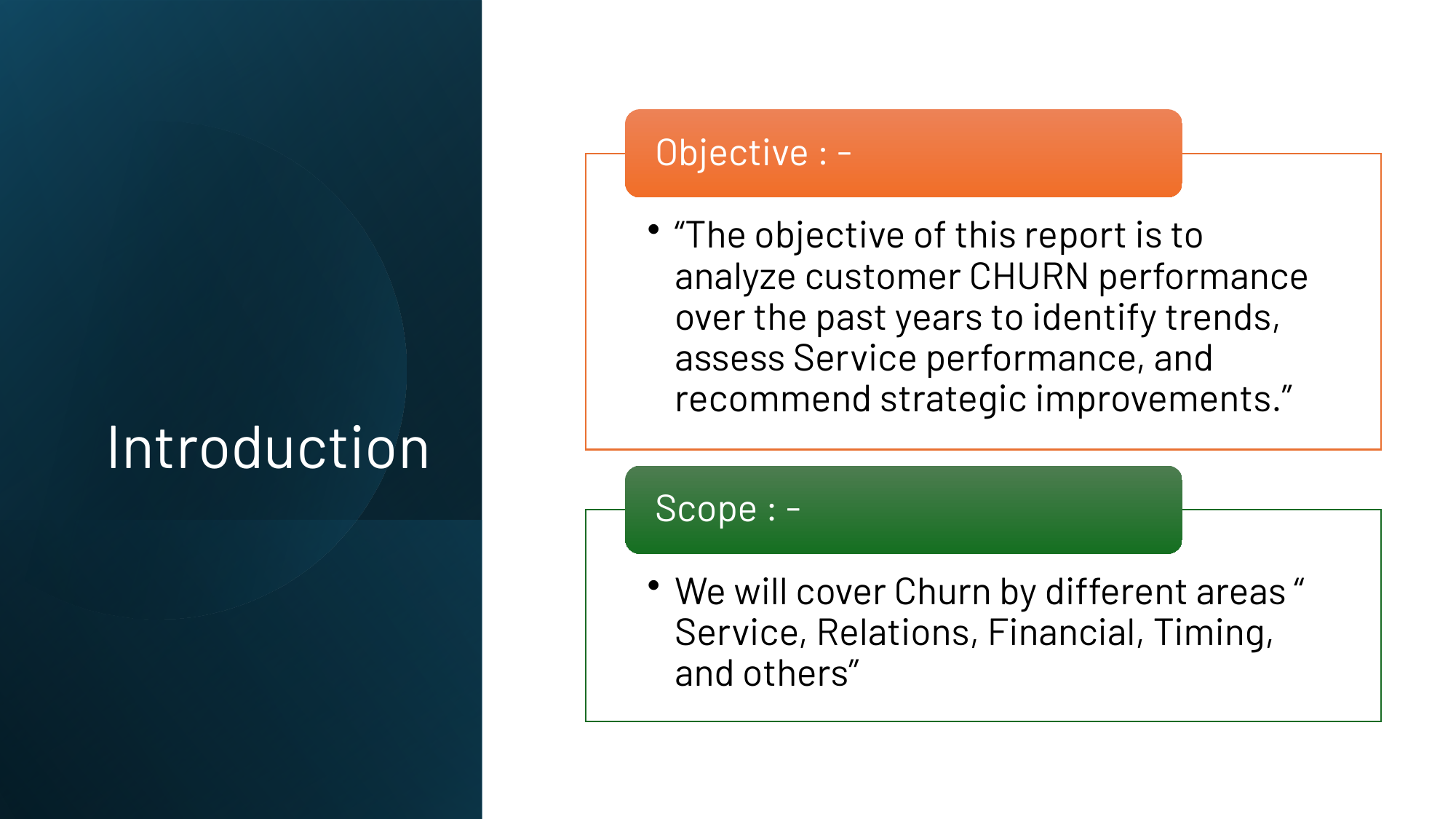

“The objective of this report is to analyze customer CHURN performance over the past years to identify trends, assess Service performance, and recommend strategic improvements.”
Objective : -
We will cover Churn by different areas “ Service, Relations, Financial, Timing, and others”
Scope : -

# Introduction